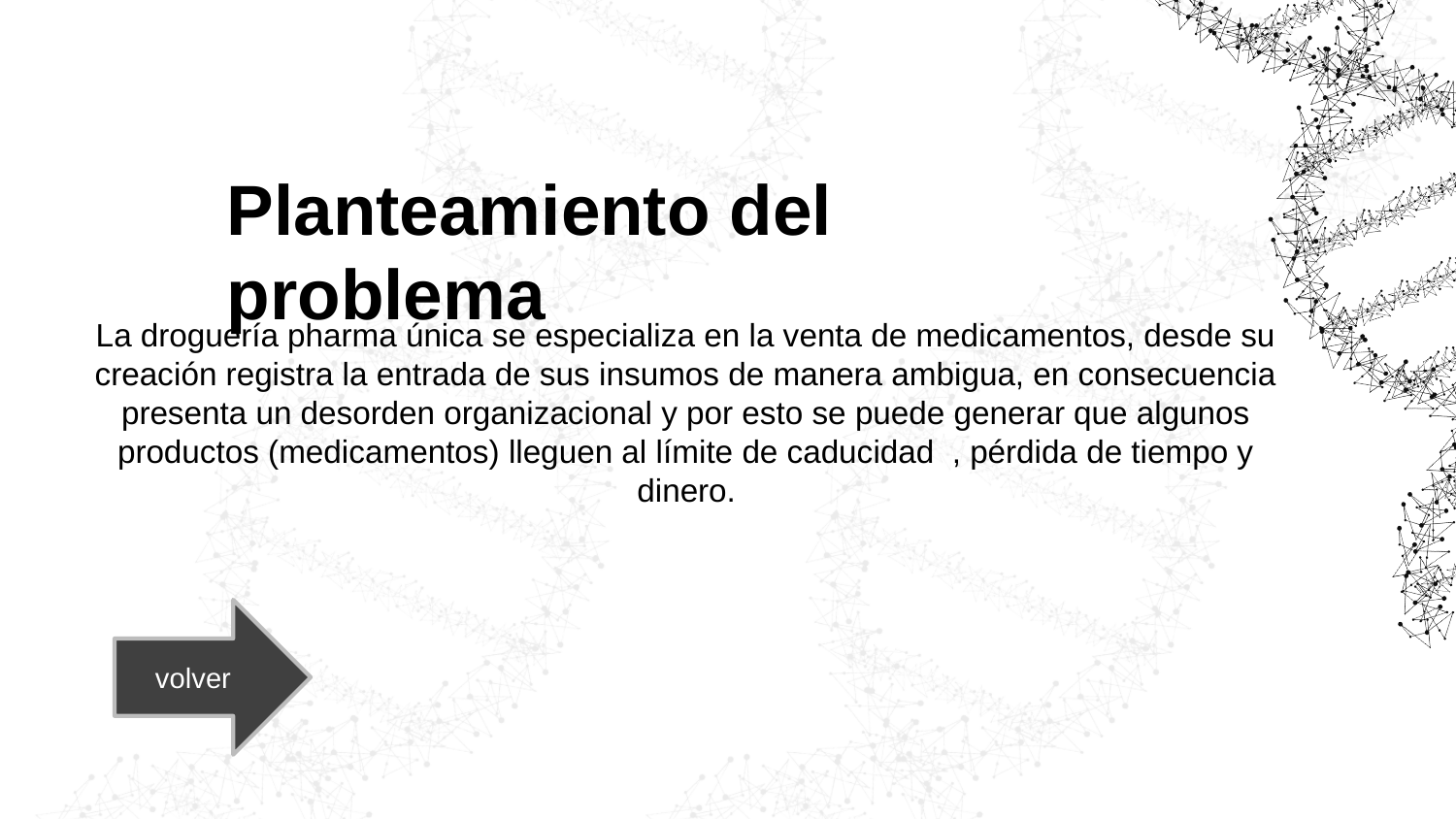

# Planteamiento del problema
La droguería pharma única se especializa en la venta de medicamentos, desde su creación registra la entrada de sus insumos de manera ambigua, en consecuencia presenta un desorden organizacional y por esto se puede generar que algunos productos (medicamentos) lleguen al límite de caducidad  , pérdida de tiempo y dinero.

volver